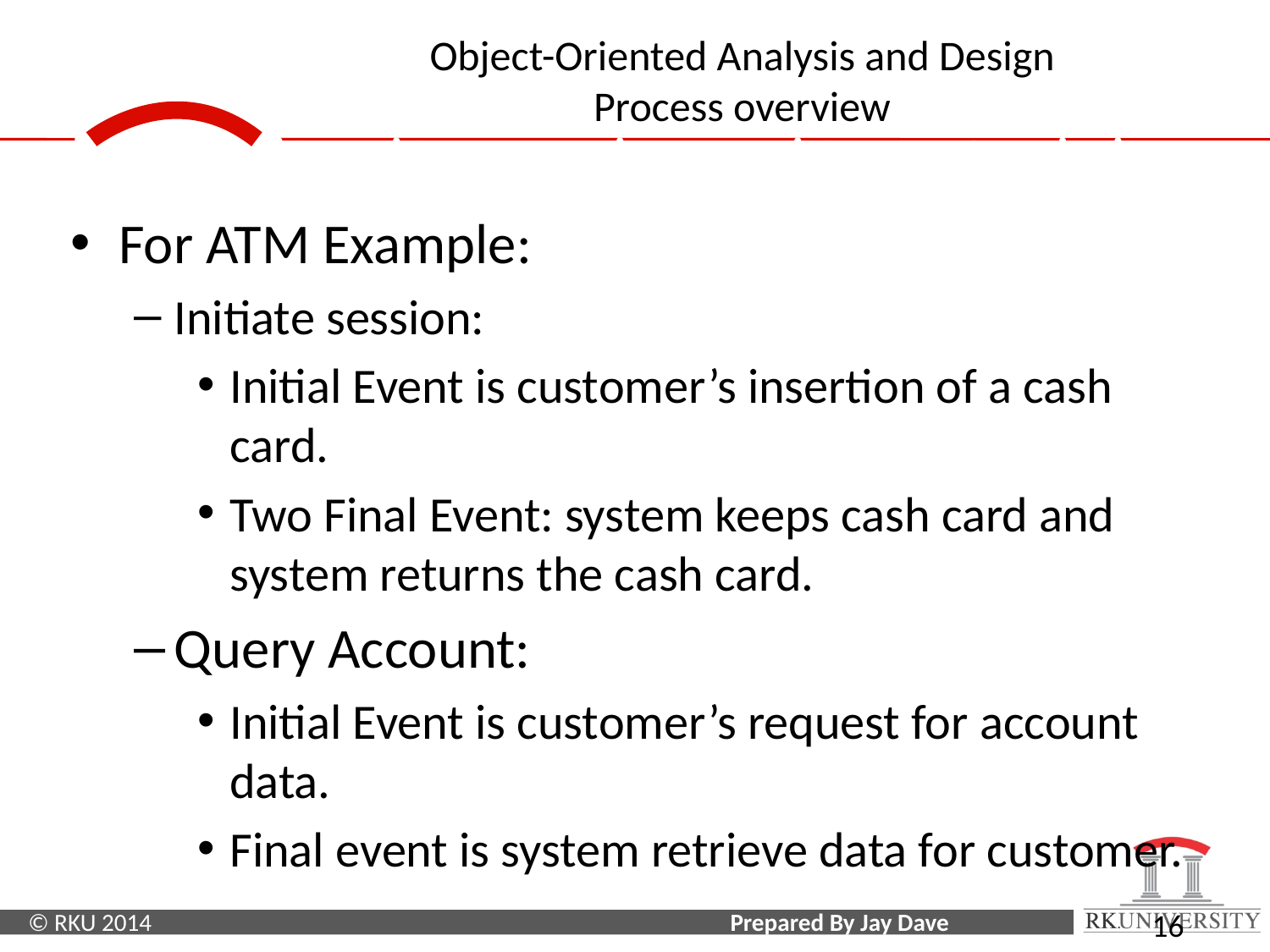

Application Interaction Model
For ATM Example:
Initiate session:
Initial Event is customer’s insertion of a cash card.
Two Final Event: system keeps cash card and system returns the cash card.
Query Account:
Initial Event is customer’s request for account data.
Final event is system retrieve data for customer.
16